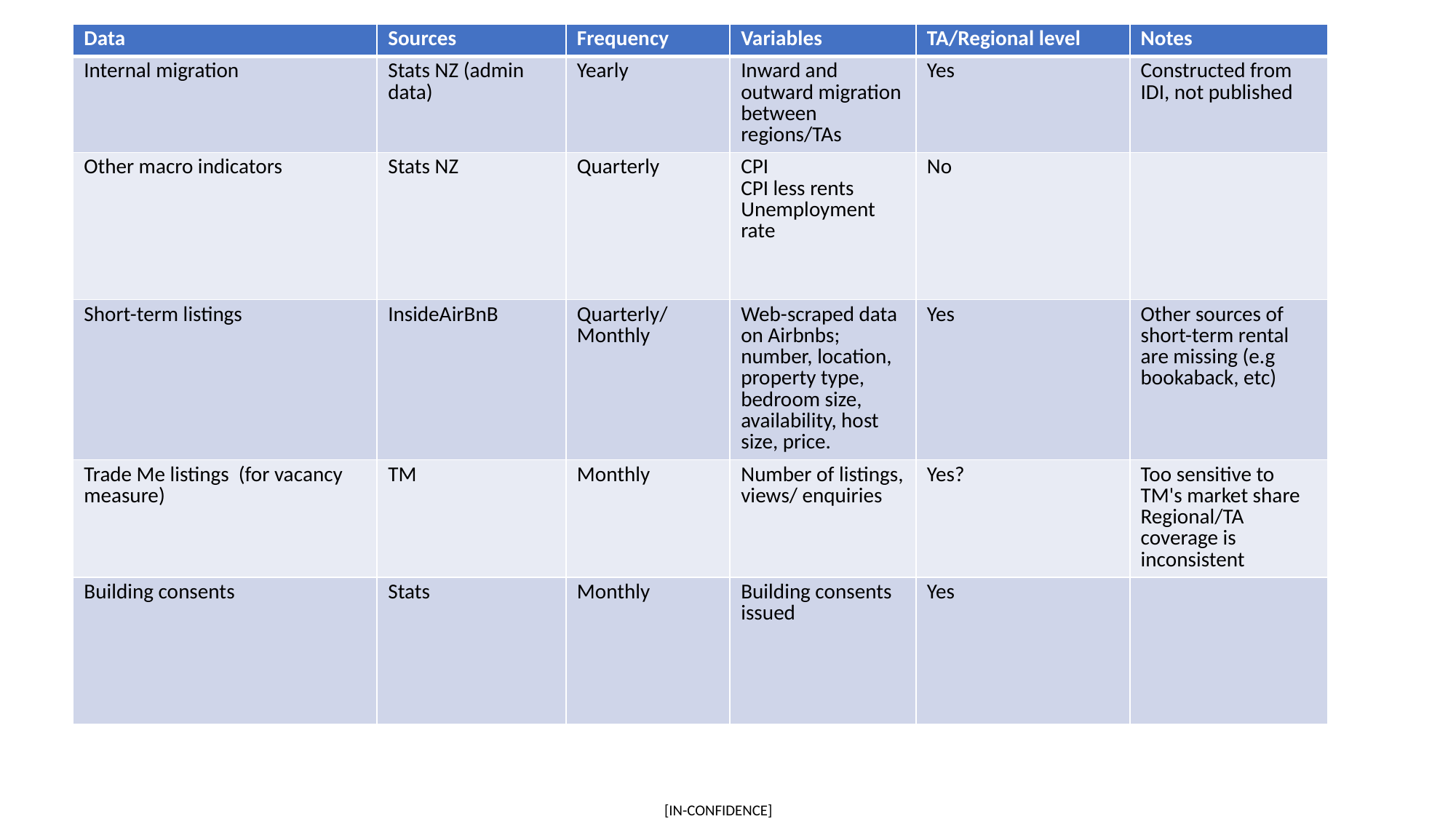

| Data | Sources | Frequency | Variables | TA/Regional level | Notes |
| --- | --- | --- | --- | --- | --- |
| Internal migration | Stats NZ (admin data) | Yearly | Inward and outward migration between regions/TAs | Yes | Constructed from IDI, not published |
| Other macro indicators | Stats NZ | Quarterly | CPI CPI less rents Unemployment rate | No |  |
| Short-term listings | InsideAirBnB | Quarterly/Monthly | Web-scraped data on Airbnbs; number, location, property type, bedroom size, availability, host size, price. | Yes | Other sources of short-term rental are missing (e.g bookaback, etc) |
| Trade Me listings  (for vacancy measure) | TM | Monthly | Number of listings, views/ enquiries | Yes? | Too sensitive to TM's market share Regional/TA coverage is inconsistent |
| Building consents | Stats | Monthly | Building consents issued | Yes |  |